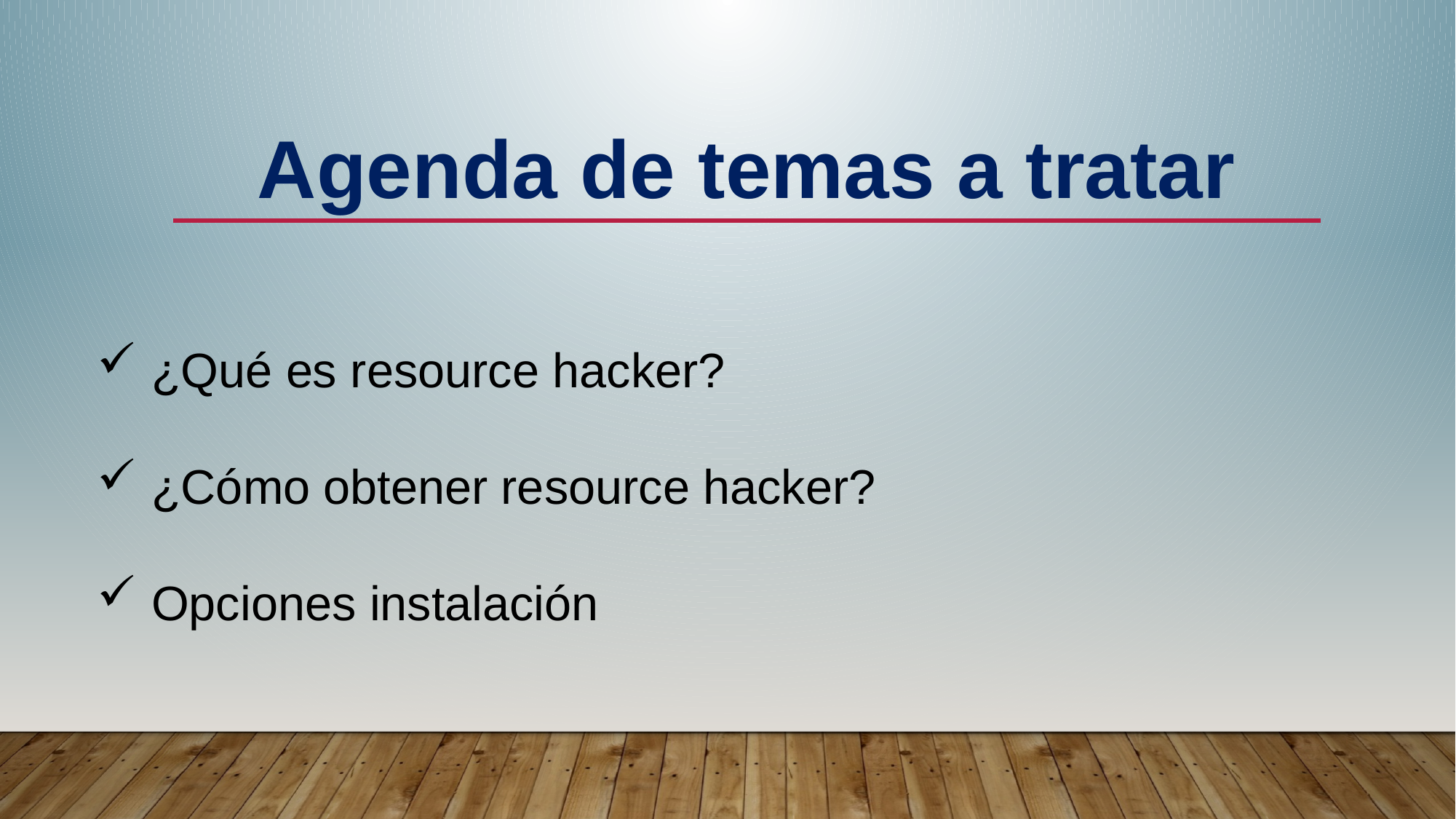

Agenda de temas a tratar
¿Qué es resource hacker?

¿Cómo obtener resource hacker?

Opciones instalación